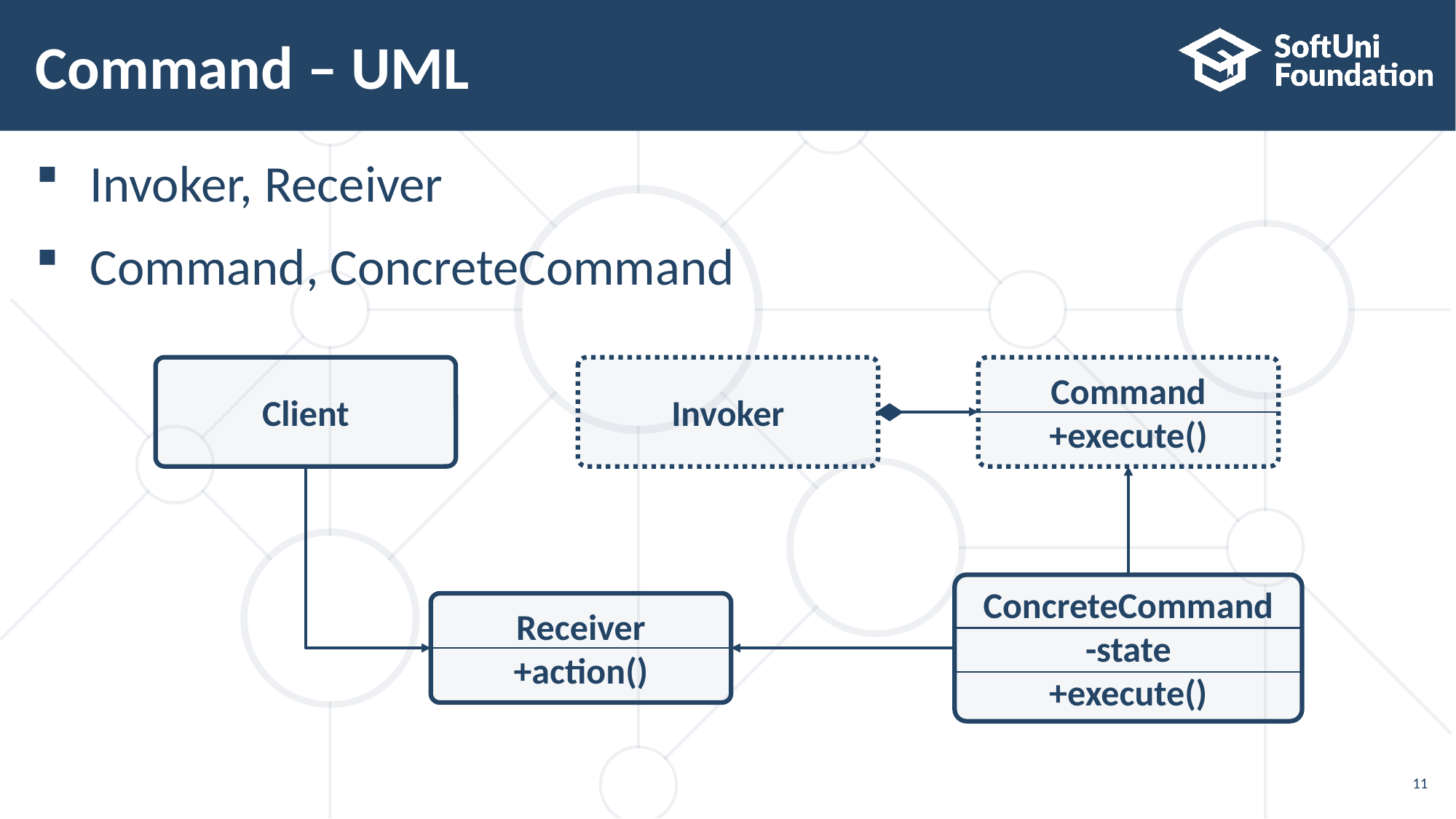

# Command – UML
Invoker, Receiver
Command, ConcreteCommand
Client
Invoker
Command
+execute()
ConcreteCommand
-state
+execute()
Receiver
+action()

11